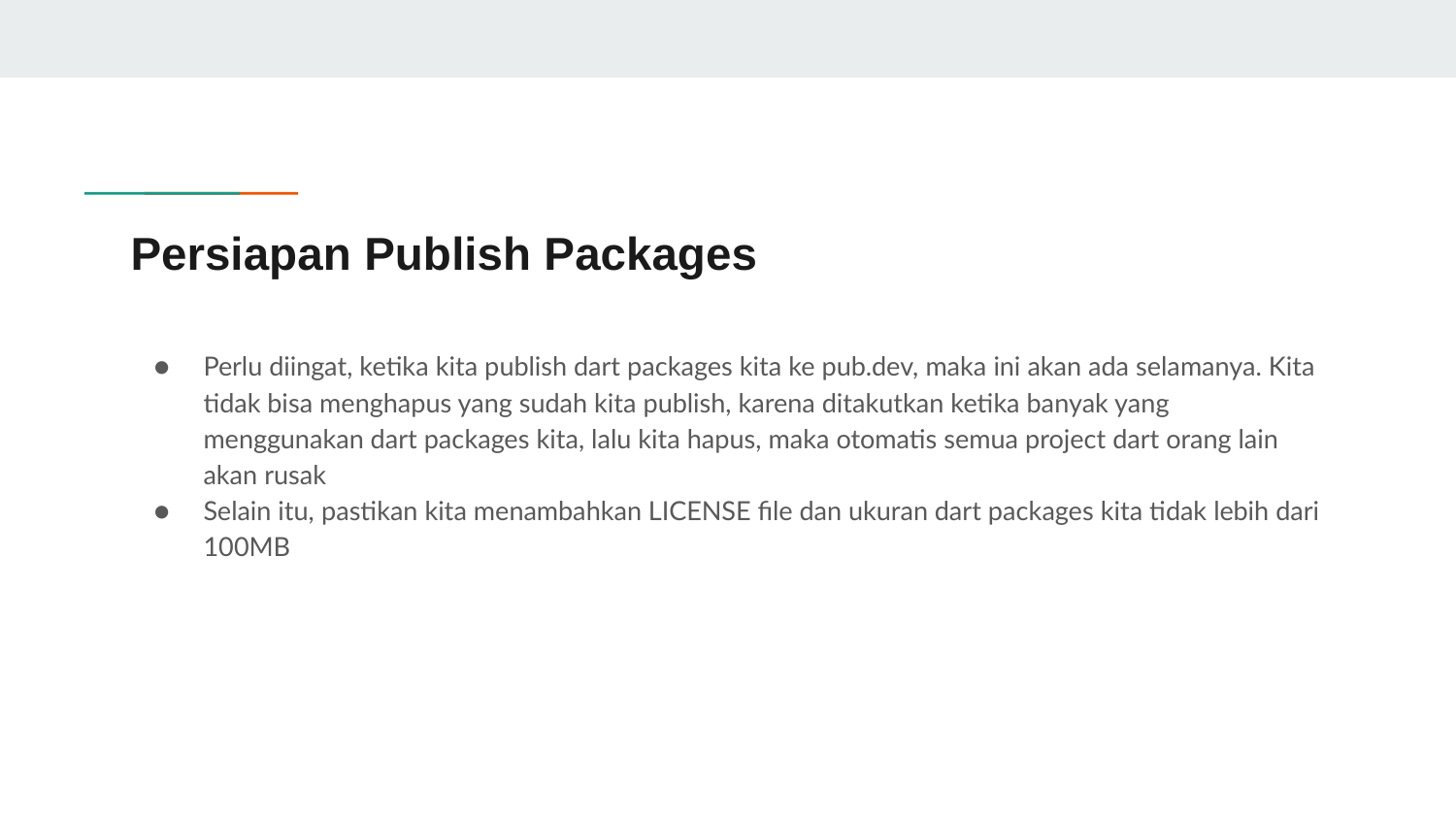

# Persiapan Publish Packages
Perlu diingat, ketika kita publish dart packages kita ke pub.dev, maka ini akan ada selamanya. Kita tidak bisa menghapus yang sudah kita publish, karena ditakutkan ketika banyak yang menggunakan dart packages kita, lalu kita hapus, maka otomatis semua project dart orang lain akan rusak
Selain itu, pastikan kita menambahkan LICENSE file dan ukuran dart packages kita tidak lebih dari 100MB